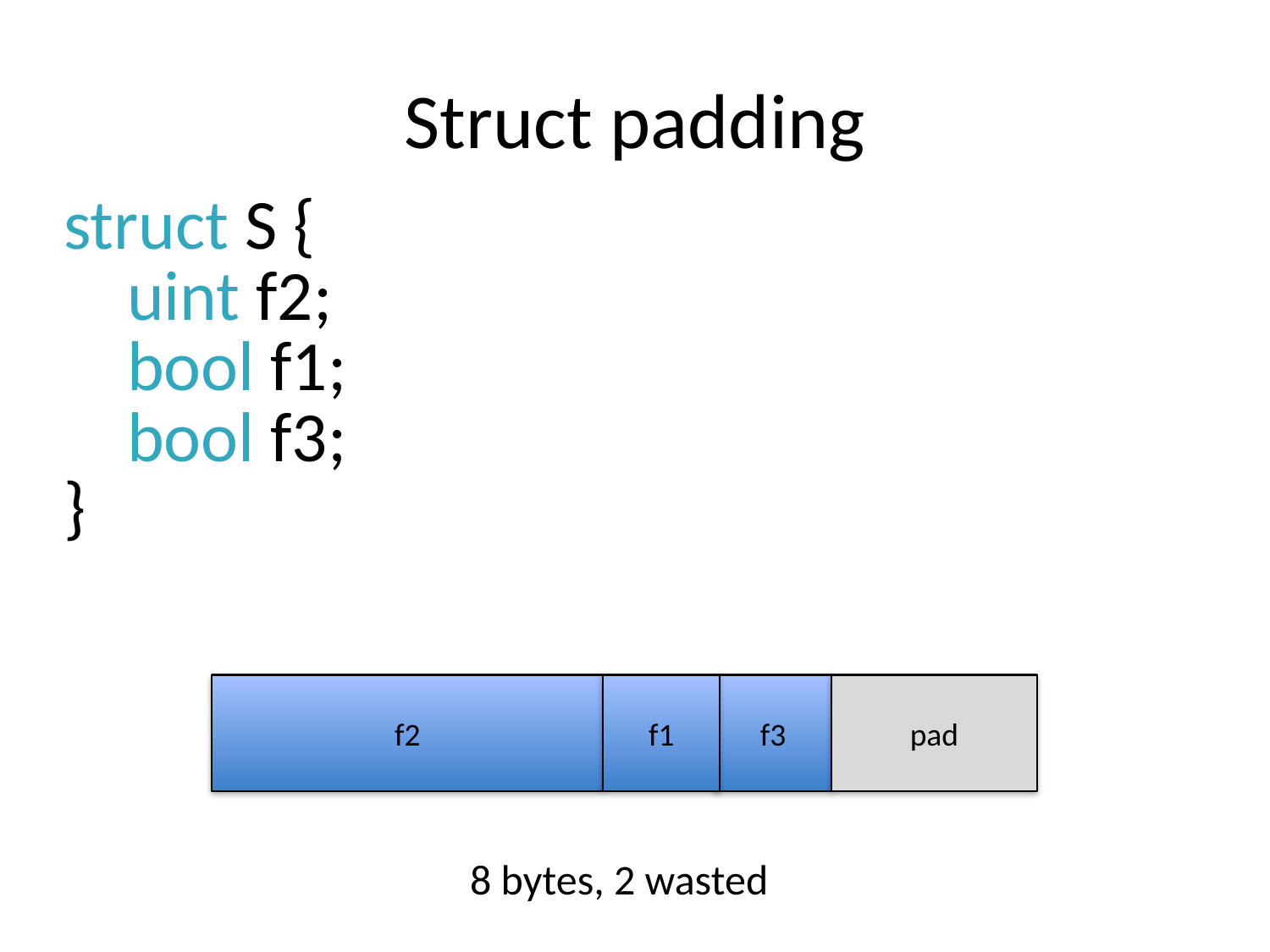

# Struct padding
| struct S { |
| --- |
| uint f2; bool f1; |
| bool f3; |
| } |
f2
f1
f3
pad
8 bytes, 2 wasted